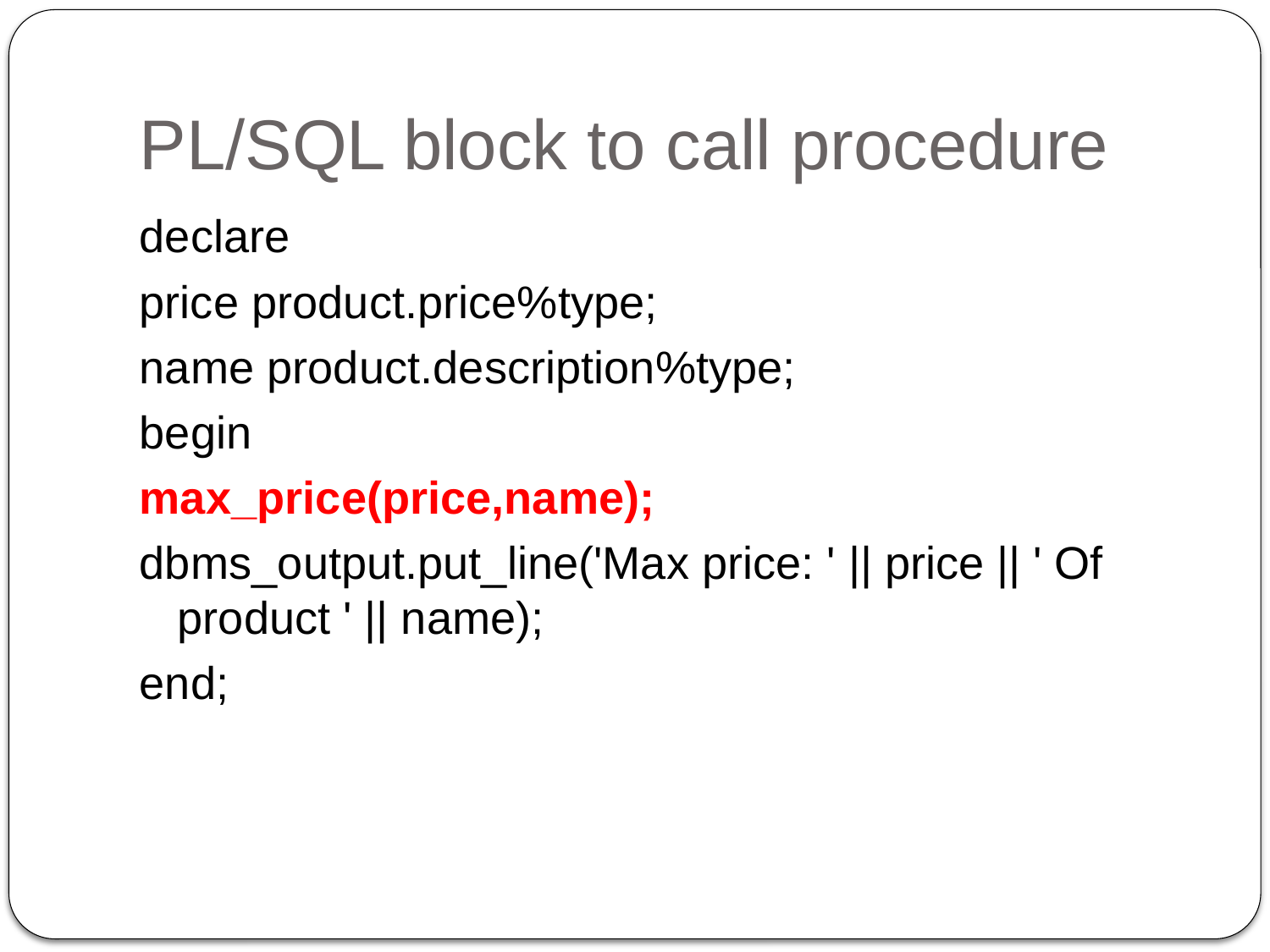

# PL/SQL block to call procedure
declare
price product.price%type;
name product.description%type;
begin
max_price(price,name);
dbms_output.put_line('Max price: ' || price || ' Of product ' || name);
end;